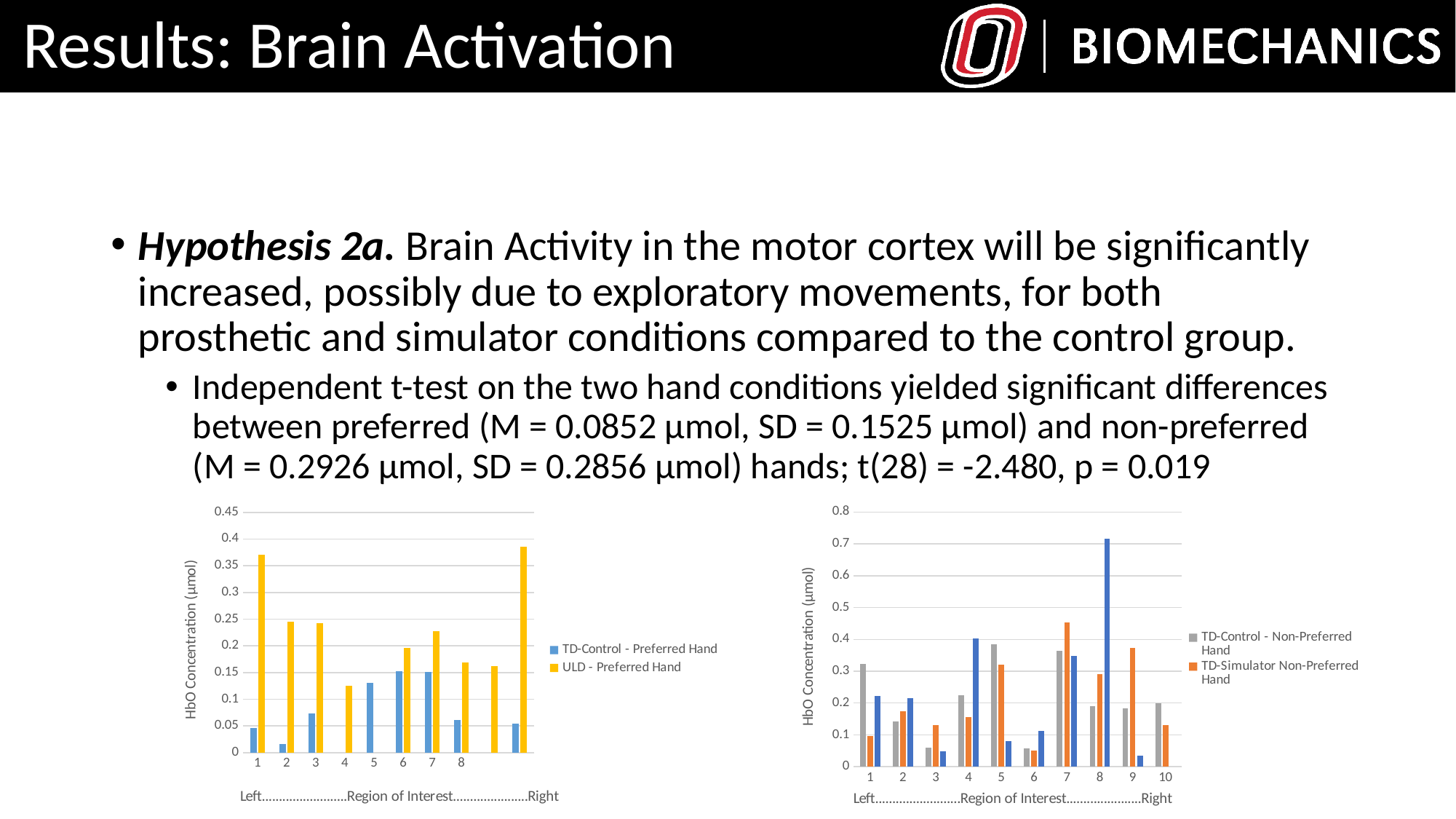

# Results: Brain Activation
Hypothesis 2a. Brain Activity in the motor cortex will be significantly increased, possibly due to exploratory movements, for both prosthetic and simulator conditions compared to the control group.
Independent t-test on the two hand conditions yielded significant differences between preferred (M = 0.0852 µmol, SD = 0.1525 µmol) and non-preferred (M = 0.2926 µmol, SD = 0.2856 µmol) hands; t(28) = -2.480, p = 0.019

### Chart

| Category |  |  |
|---|---|---|

### Chart

| Category |  |  |  |
|---|---|---|---|